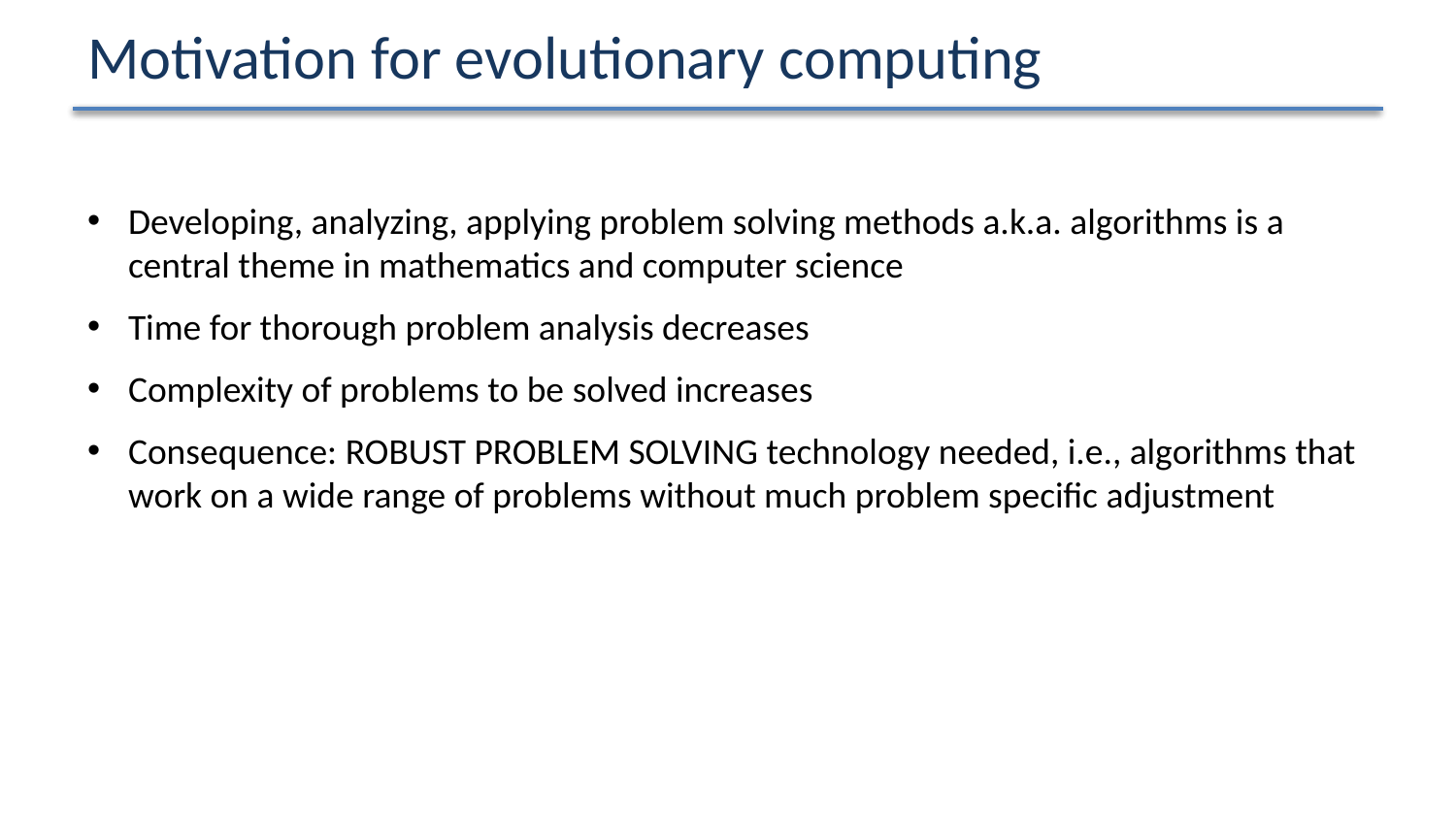

# Motivation for evolutionary computing
Developing, analyzing, applying problem solving methods a.k.a. algorithms is a central theme in mathematics and computer science
Time for thorough problem analysis decreases
Complexity of problems to be solved increases
Consequence: ROBUST PROBLEM SOLVING technology needed, i.e., algorithms that work on a wide range of problems without much problem specific adjustment